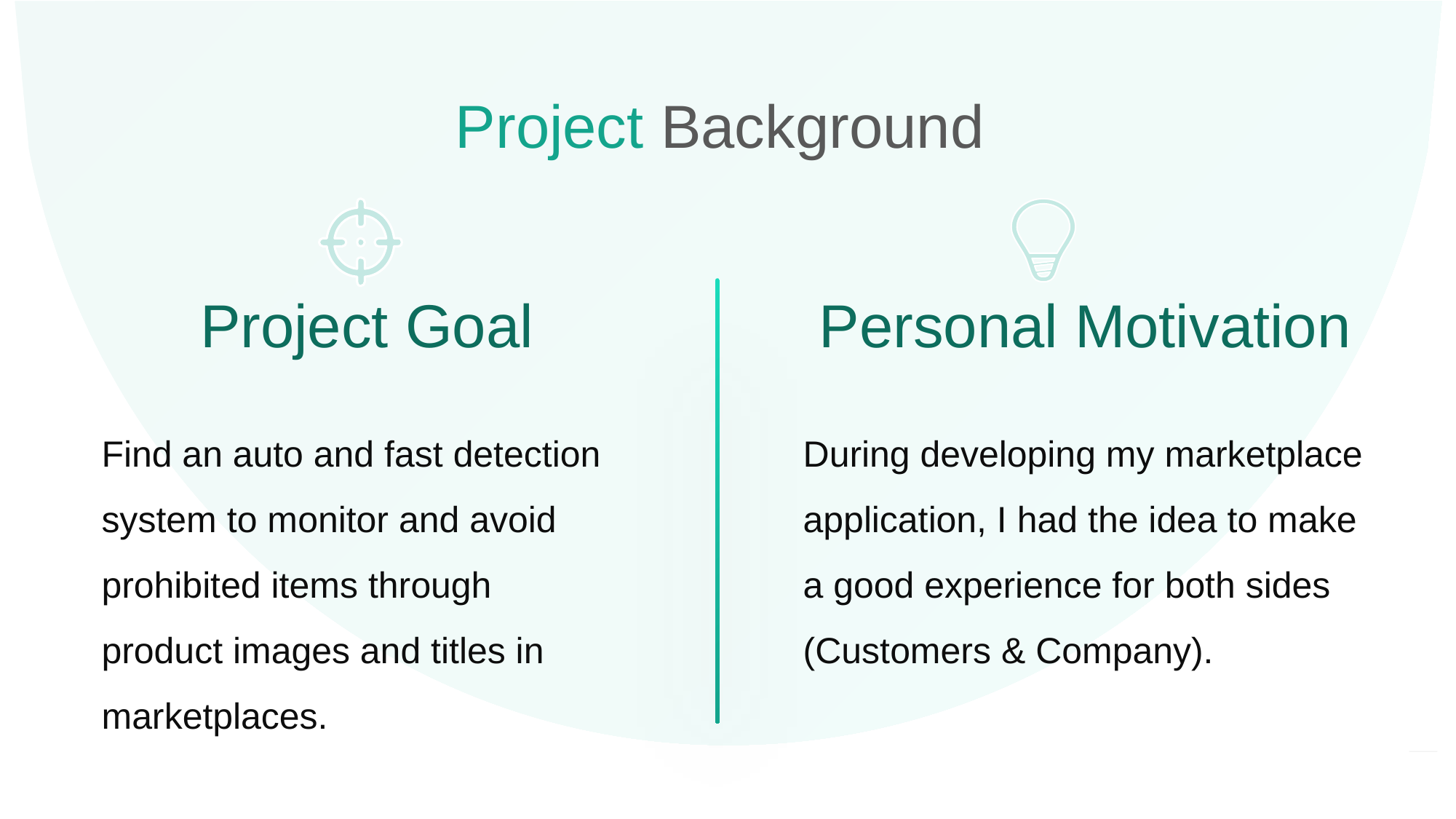

Project Background

Project Goal
Find an auto and fast detection system to monitor and avoid prohibited items through product images and titles in marketplaces.
Personal Motivation
During developing my marketplace application, I had the idea to make a good experience for both sides (Customers & Company).